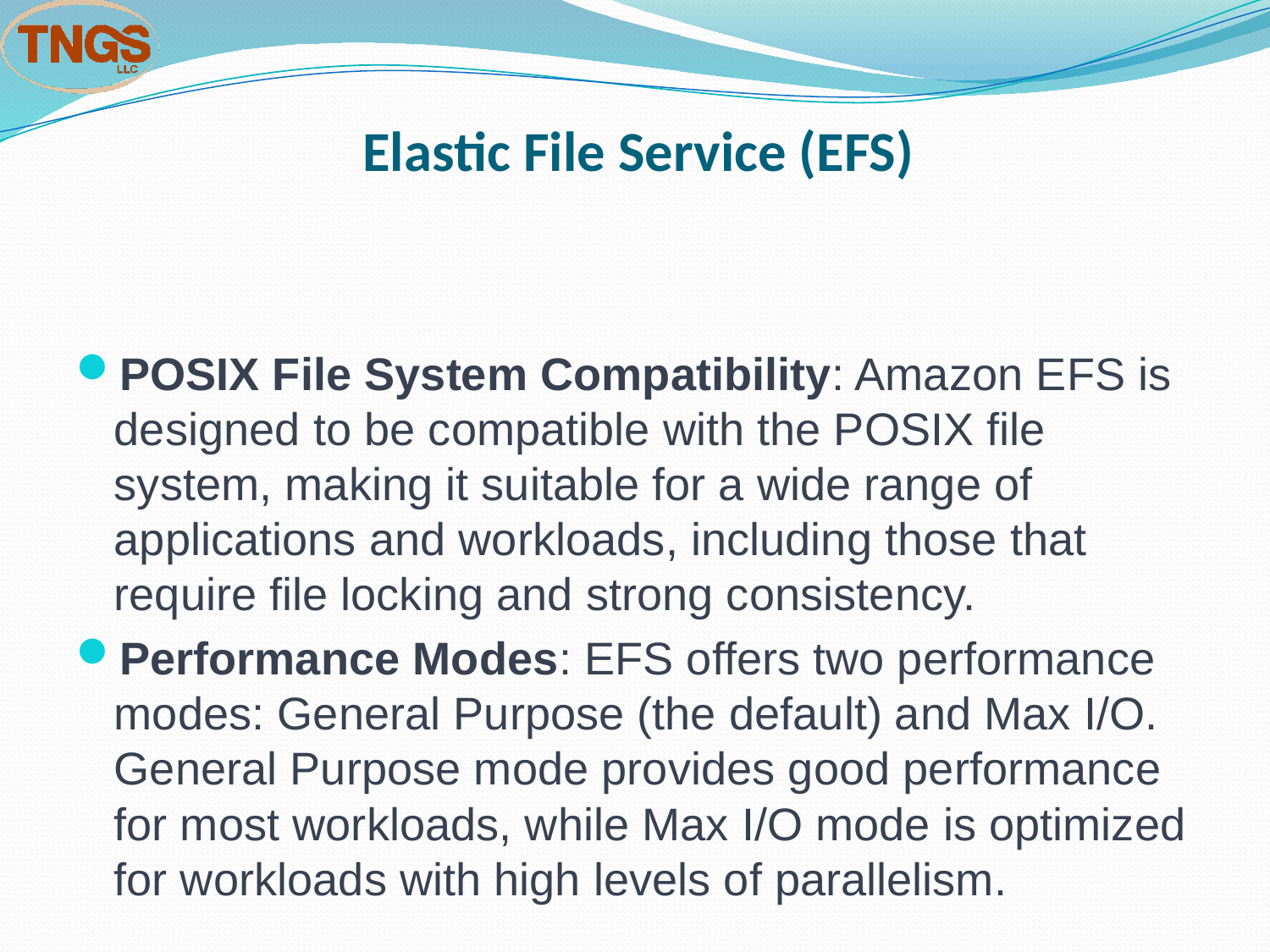

# Elastic File Service (EFS)
POSIX File System Compatibility: Amazon EFS is designed to be compatible with the POSIX file system, making it suitable for a wide range of applications and workloads, including those that require file locking and strong consistency.
Performance Modes: EFS offers two performance modes: General Purpose (the default) and Max I/O. General Purpose mode provides good performance for most workloads, while Max I/O mode is optimized for workloads with high levels of parallelism.